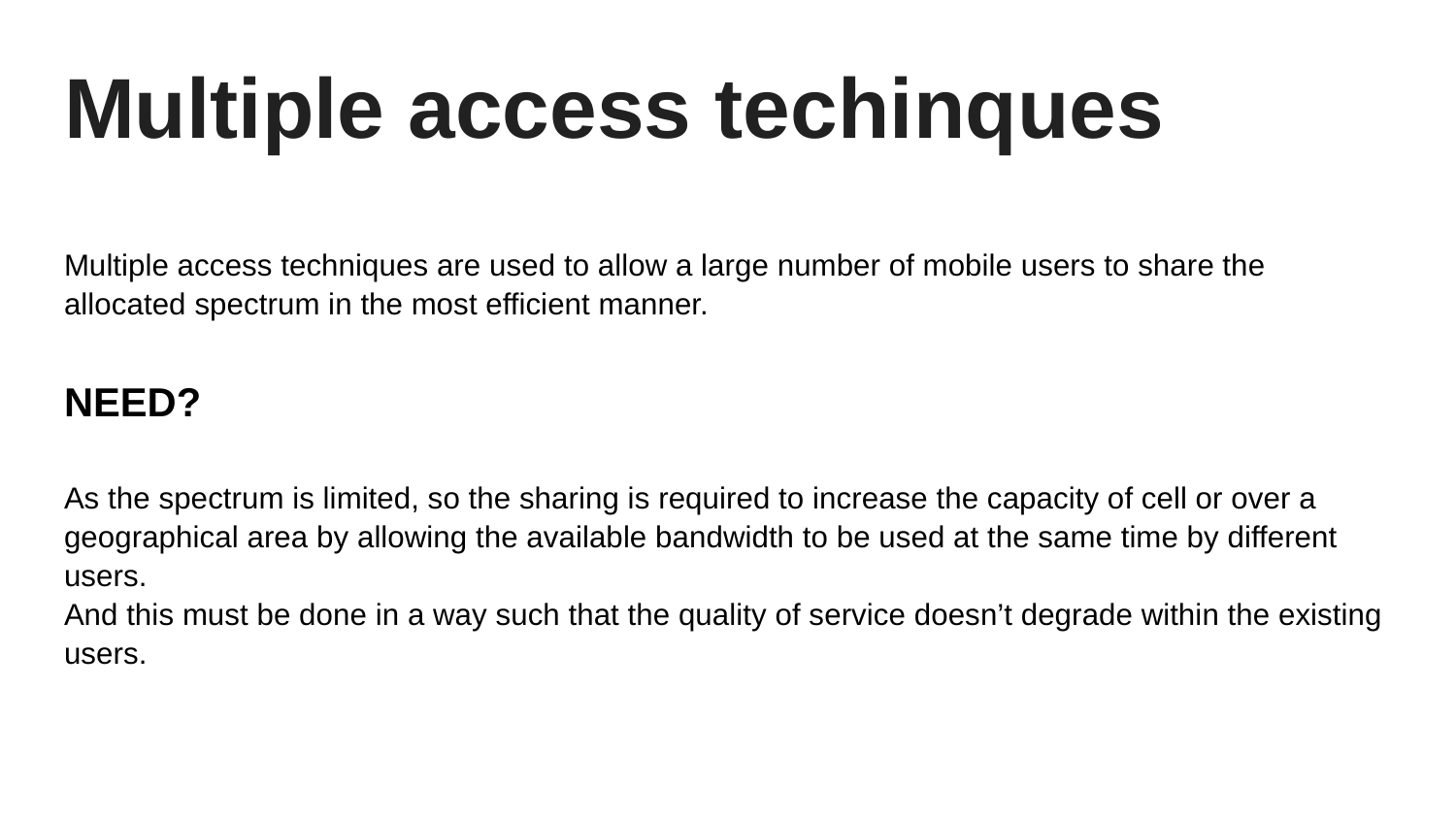

# Multiple access techinques

Multiple access techniques are used to allow a large number of mobile users to share the allocated spectrum in the most efficient manner.

NEED?

As the spectrum is limited, so the sharing is required to increase the capacity of cell or over a geographical area by allowing the available bandwidth to be used at the same time by different users.
And this must be done in a way such that the quality of service doesn’t degrade within the existing users.